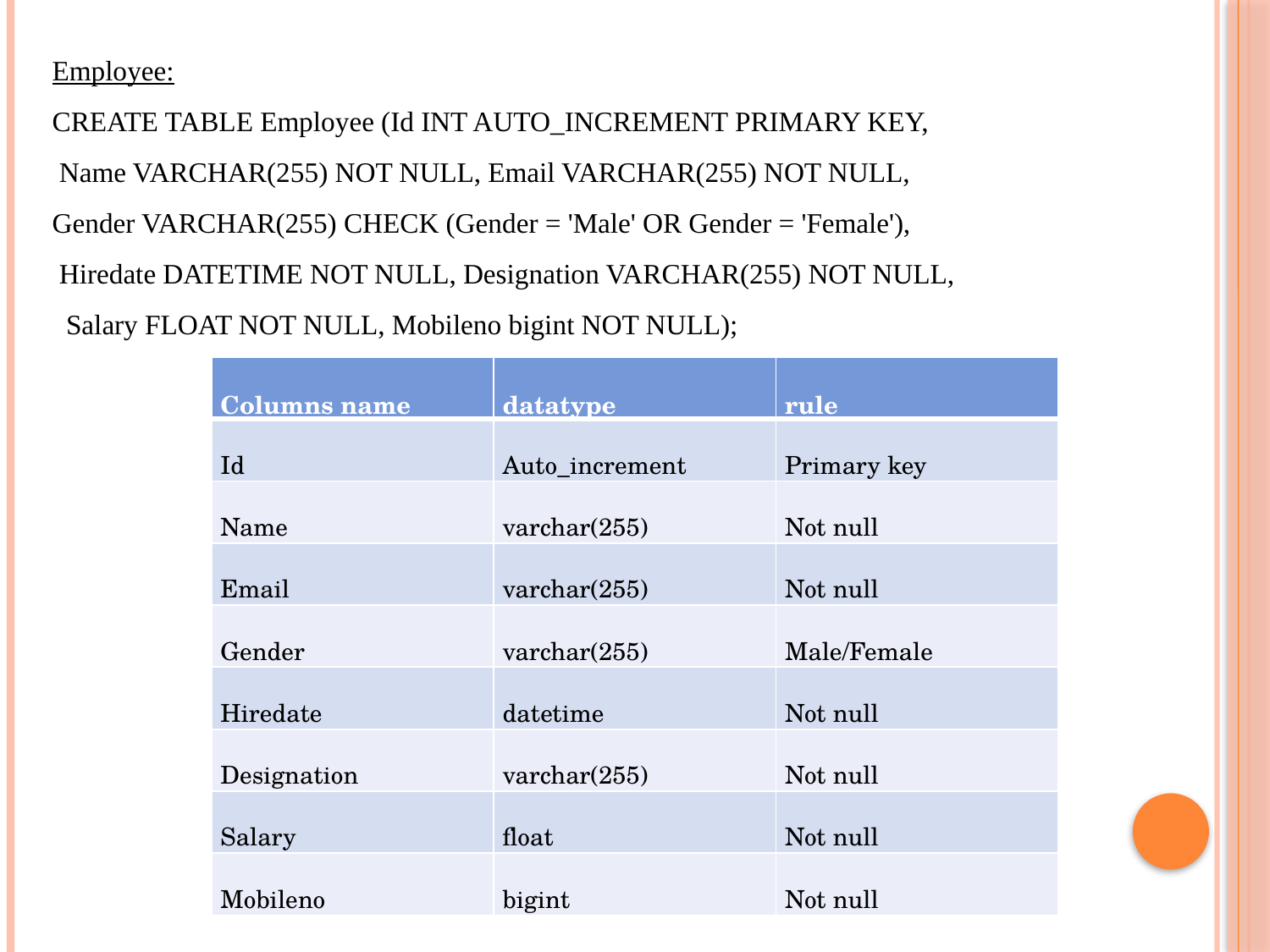

Employee:
CREATE TABLE Employee (Id INT AUTO_INCREMENT PRIMARY KEY,
 Name VARCHAR(255) NOT NULL, Email VARCHAR(255) NOT NULL,
Gender VARCHAR(255) CHECK (Gender = 'Male' OR Gender = 'Female'),
 Hiredate DATETIME NOT NULL, Designation VARCHAR(255) NOT NULL,
  Salary FLOAT NOT NULL, Mobileno bigint NOT NULL);

| Columns name | datatype | rule |
| --- | --- | --- |
| Id | Auto\_increment | Primary key |
| Name | varchar(255) | Not null |
| Email | varchar(255) | Not null |
| Gender | varchar(255) | Male/Female |
| Hiredate | datetime | Not null |
| Designation | varchar(255) | Not null |
| Salary | float | Not null |
| Mobileno | bigint | Not null |